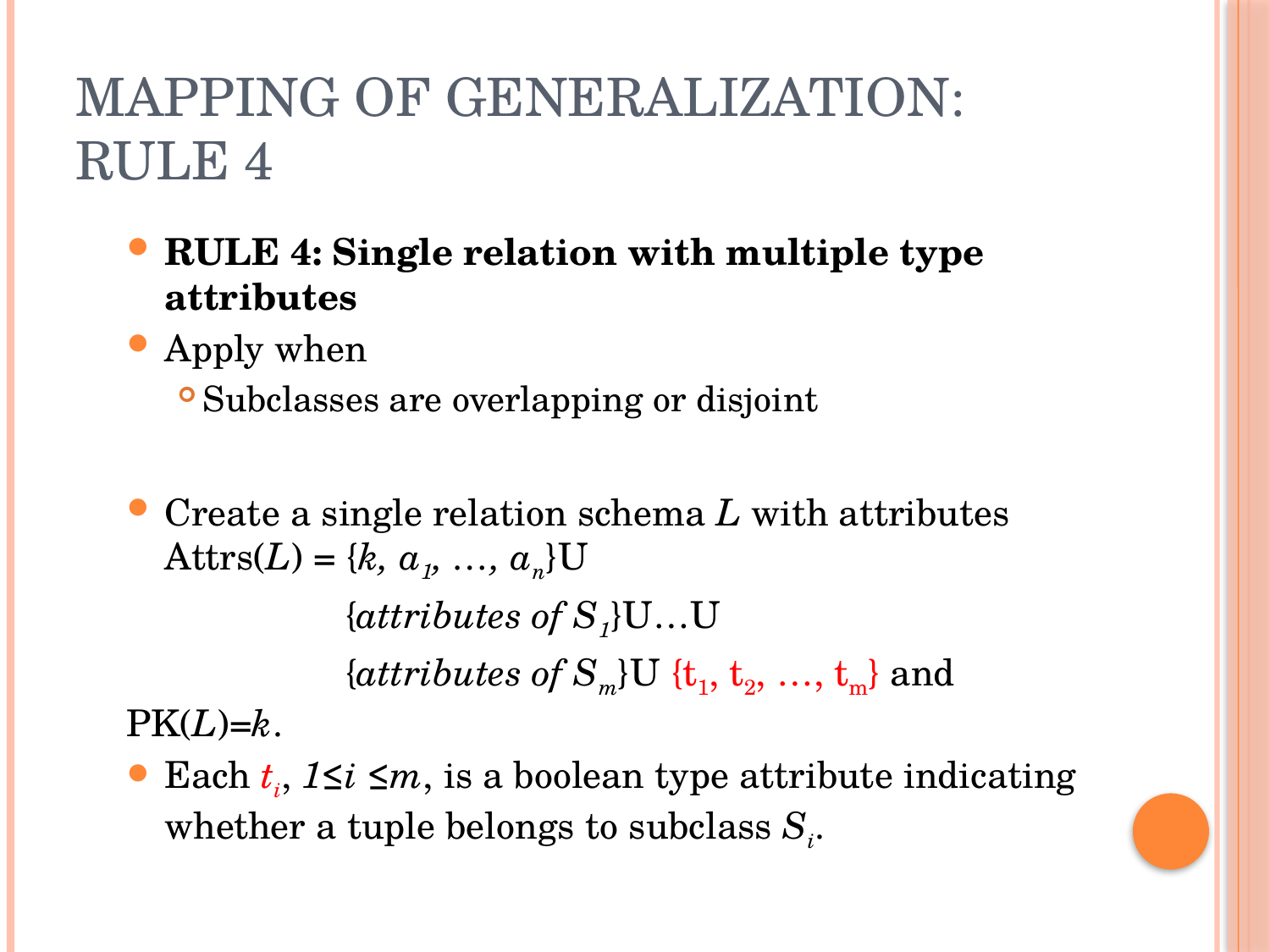

# Mapping of Generalization: Rule 4
RULE 4: Single relation with multiple type attributes
Apply when
Subclasses are overlapping or disjoint

Create a single relation schema L with attributes Attrs(L) = {k, a1, …, an}U
                     {attributes of S1}U…U
                     {attributes of Sm}U {t1, t2, …, tm} and PK(L)=k.
Each ti, 1≤i ≤m, is a boolean type attribute indicating whether a tuple belongs to subclass Si.